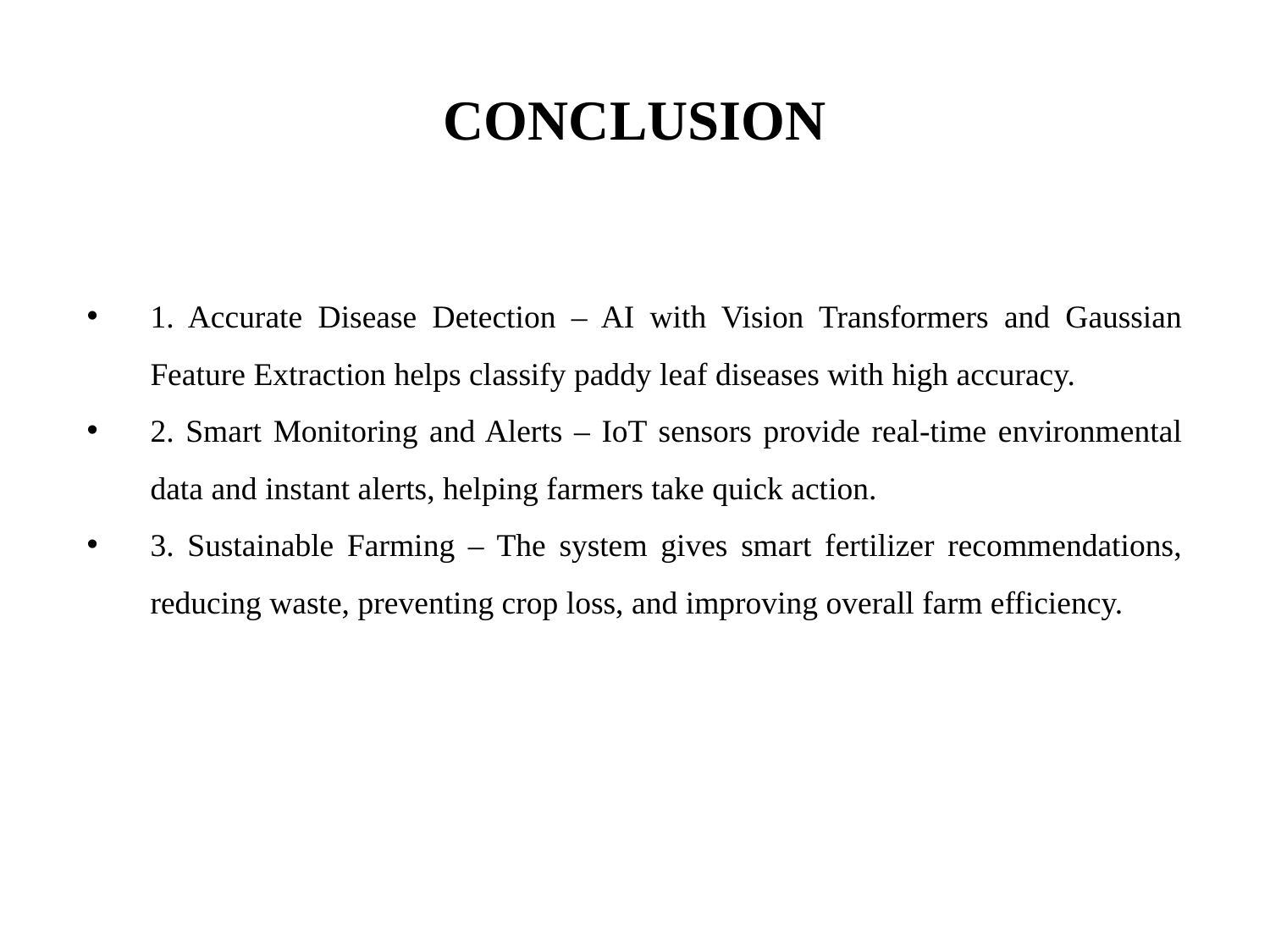

# CONCLUSION
1. Accurate Disease Detection – AI with Vision Transformers and Gaussian Feature Extraction helps classify paddy leaf diseases with high accuracy.
2. Smart Monitoring and Alerts – IoT sensors provide real-time environmental data and instant alerts, helping farmers take quick action.
3. Sustainable Farming – The system gives smart fertilizer recommendations, reducing waste, preventing crop loss, and improving overall farm efficiency.